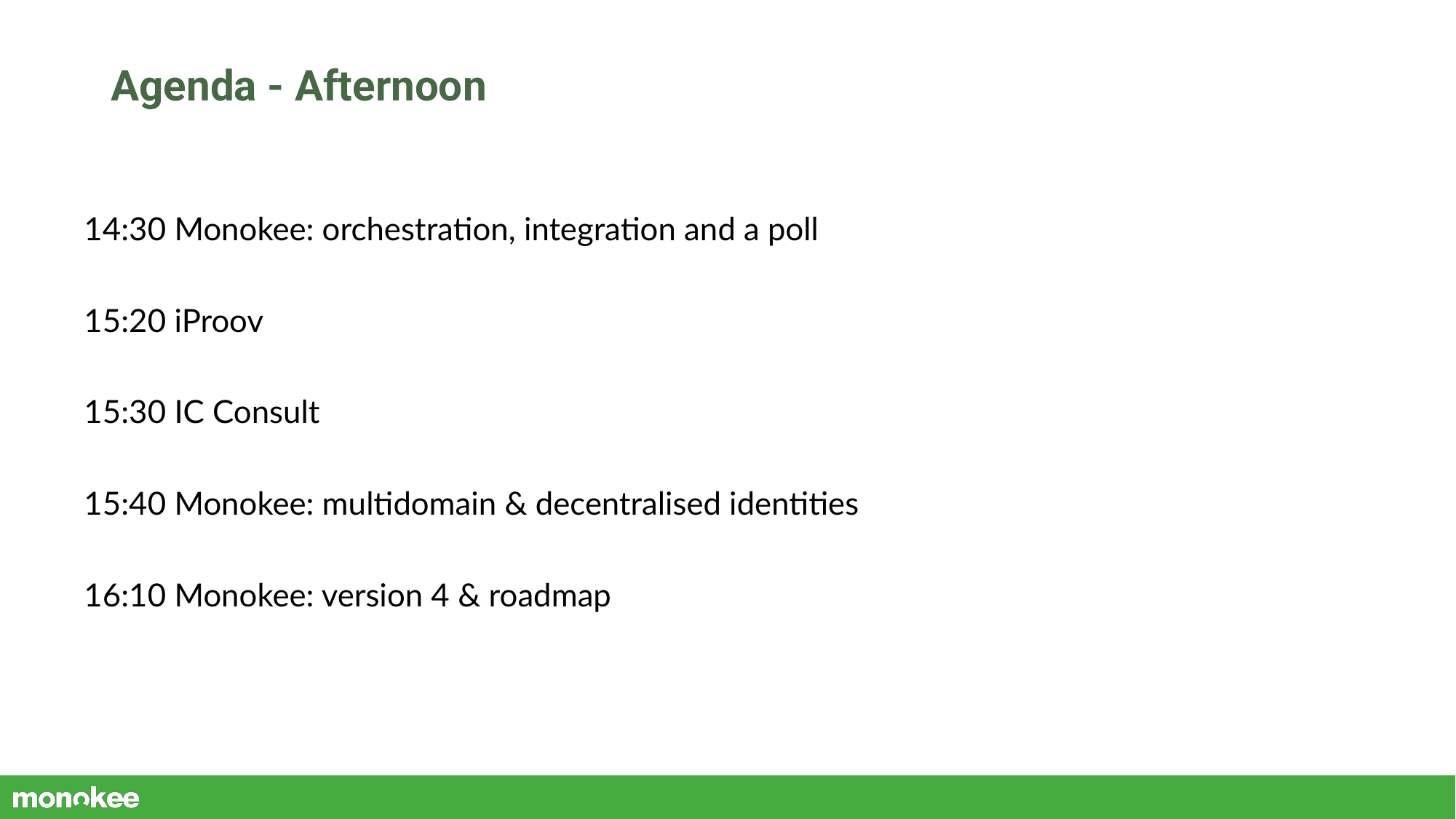

# Agenda - Afternoon
14:30 Monokee: orchestration, integration and a poll

15:20 iProov

15:30 IC Consult

15:40 Monokee: multidomain & decentralised identities

16:10 Monokee: version 4 & roadmap